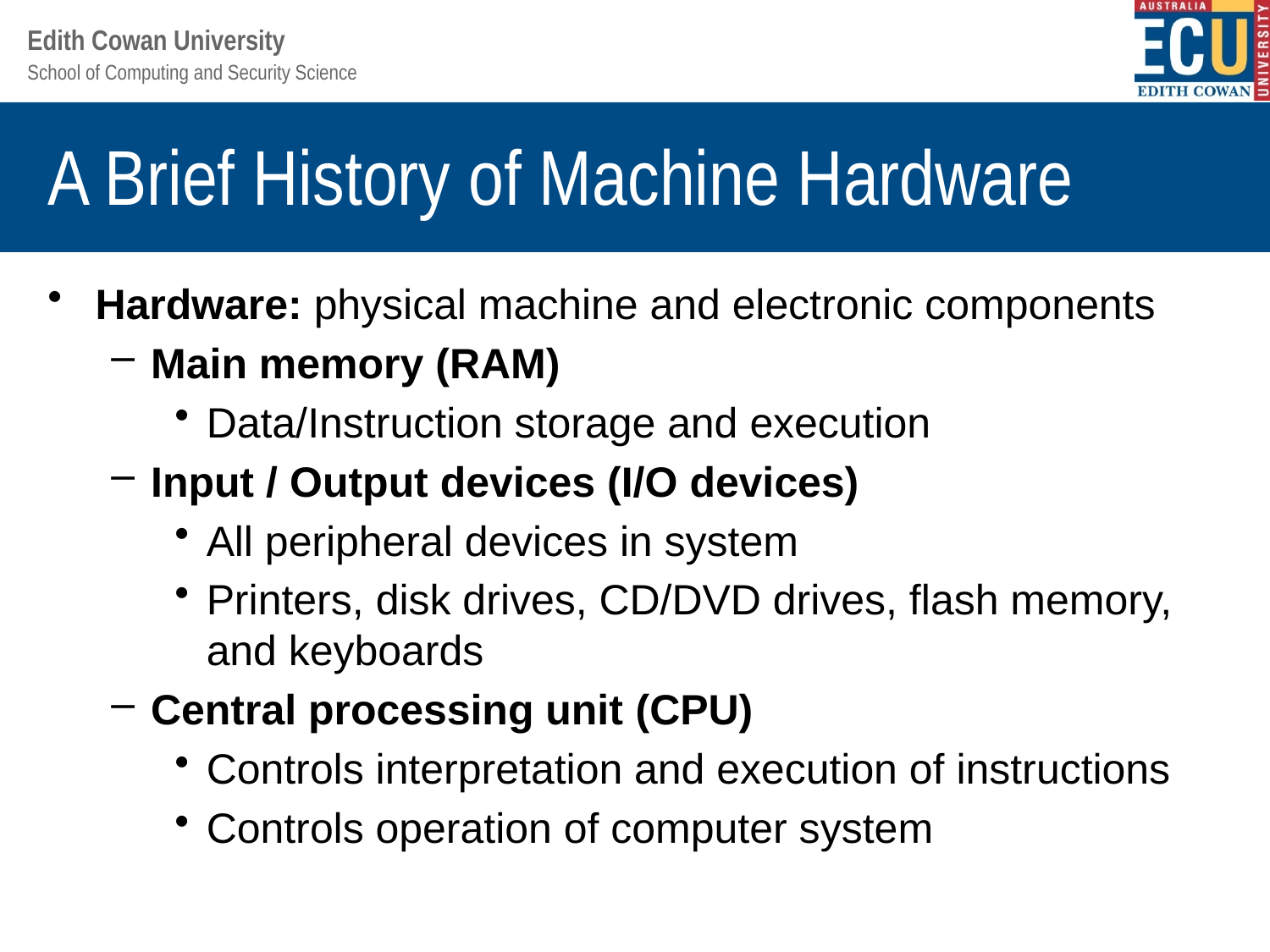

# A Brief History of Machine Hardware
Hardware: physical machine and electronic components
Main memory (RAM)
Data/Instruction storage and execution
Input / Output devices (I/O devices)
All peripheral devices in system
Printers, disk drives, CD/DVD drives, flash memory, and keyboards
Central processing unit (CPU)
Controls interpretation and execution of instructions
Controls operation of computer system
Understanding Operating Systems, Sixth Edition
29